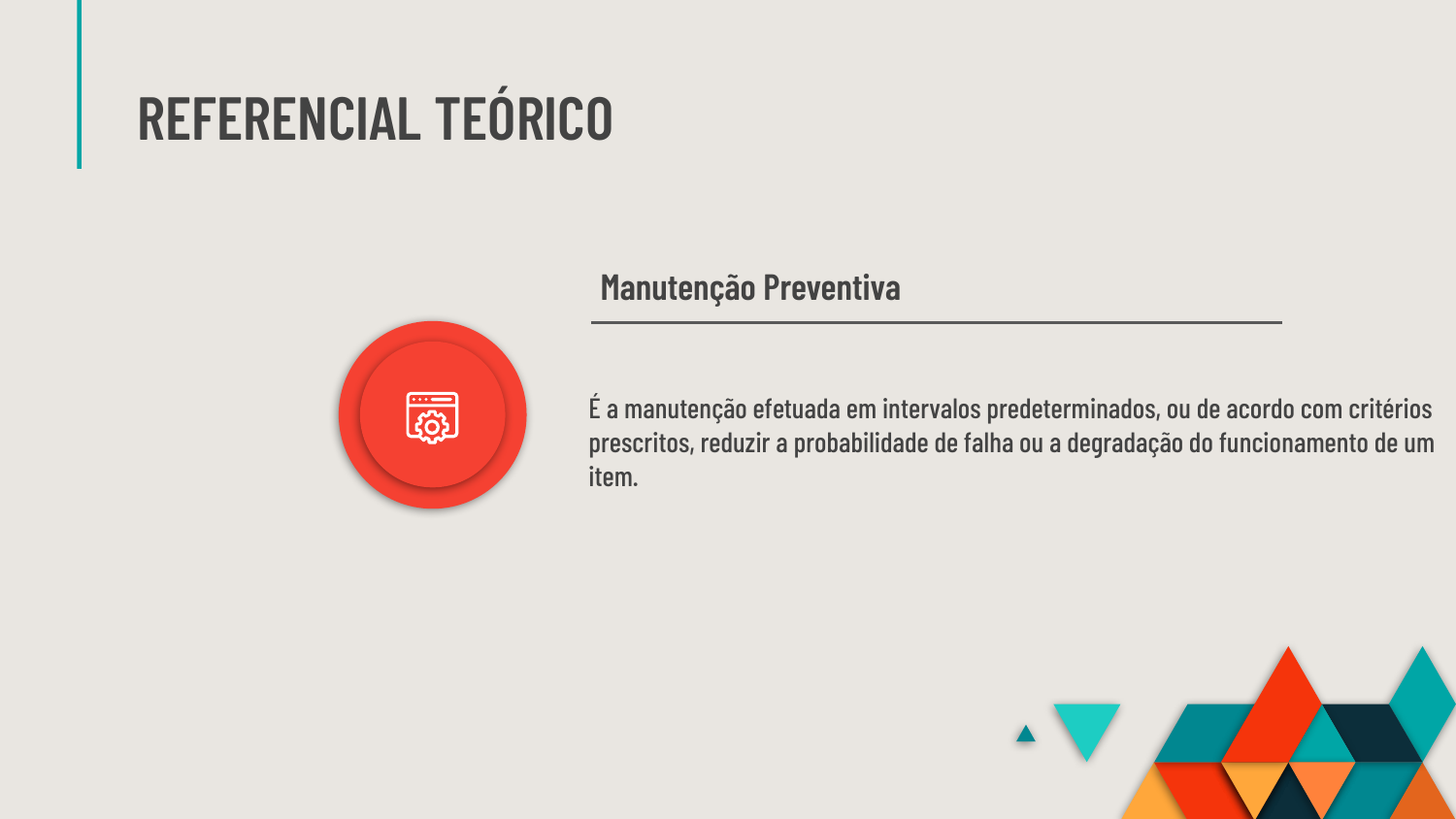

# REFERENCIAL TEÓRICO
Manutenção Preventiva

É a manutenção efetuada em intervalos predeterminados, ou de acordo com critérios prescritos, reduzir a probabilidade de falha ou a degradação do funcionamento de um item.